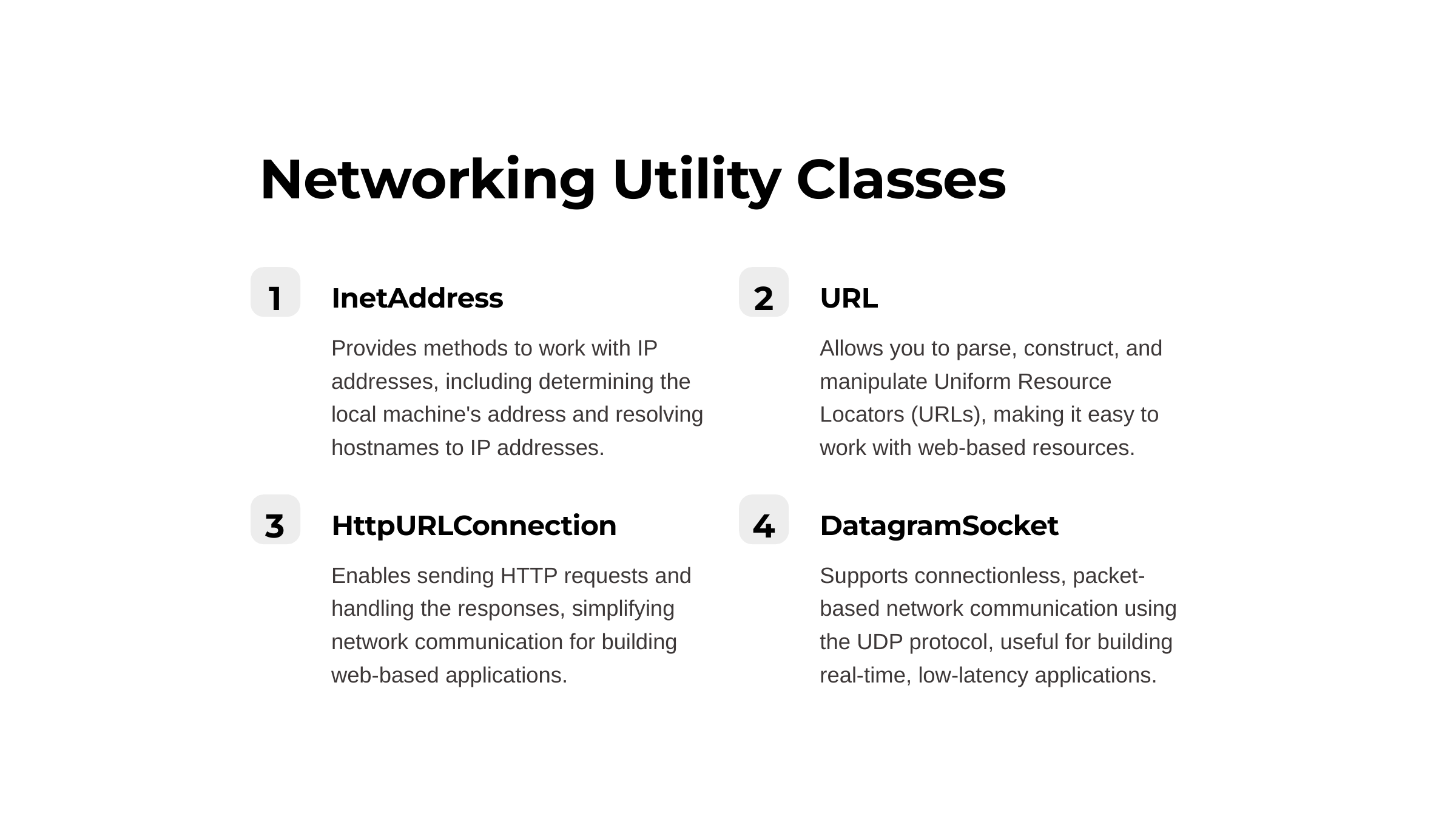

Networking Utility Classes

1
2
InetAddress
URL
Provides methods to work with IP addresses, including determining the local machine's address and resolving hostnames to IP addresses.
Allows you to parse, construct, and manipulate Uniform Resource Locators (URLs), making it easy to work with web-based resources.

3
4
HttpURLConnection
DatagramSocket
Enables sending HTTP requests and handling the responses, simplifying network communication for building web-based applications.
Supports connectionless, packet-based network communication using the UDP protocol, useful for building real-time, low-latency applications.